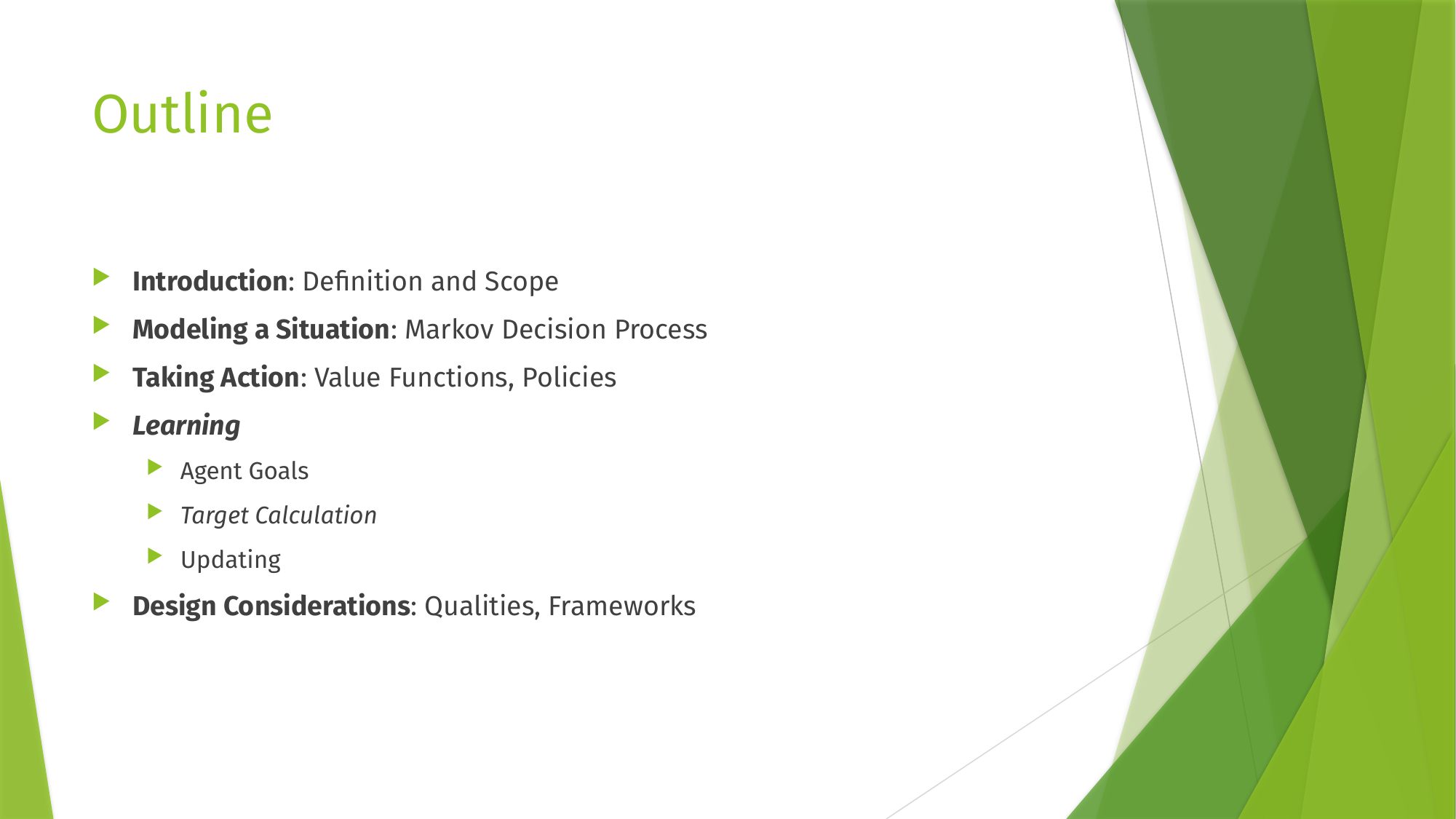

# Outline
Introduction: Definition and Scope
Modeling a Situation: Markov Decision Process
Taking Action: Value Functions, Policies
Learning
Agent Goals
Target Calculation
Updating
Design Considerations: Qualities, Frameworks